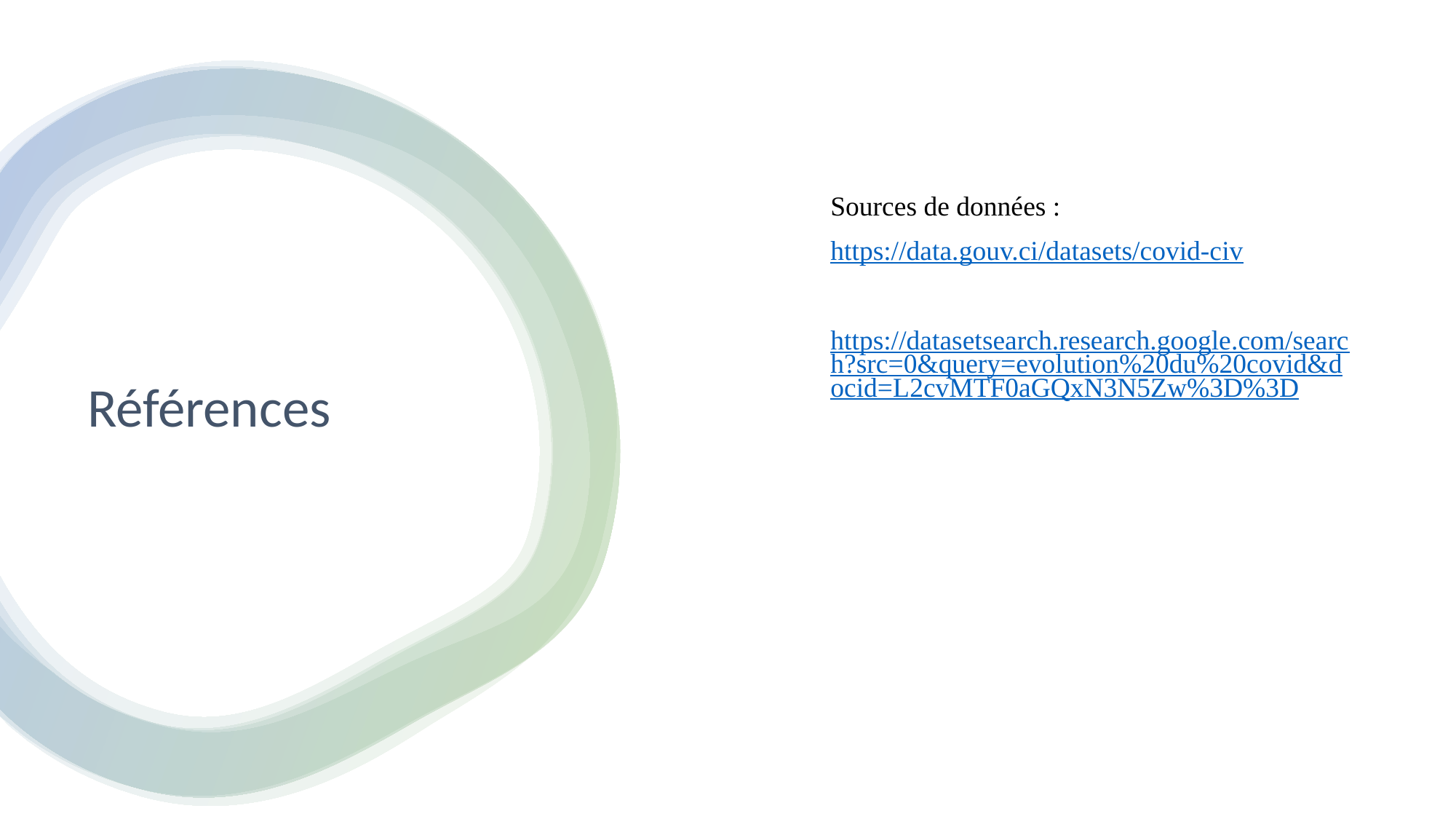

# Références
Sources de données :
https://data.gouv.ci/datasets/covid-civ

https://datasetsearch.research.google.com/search?src=0&query=evolution%20du%20covid&docid=L2cvMTF0aGQxN3N5Zw%3D%3D